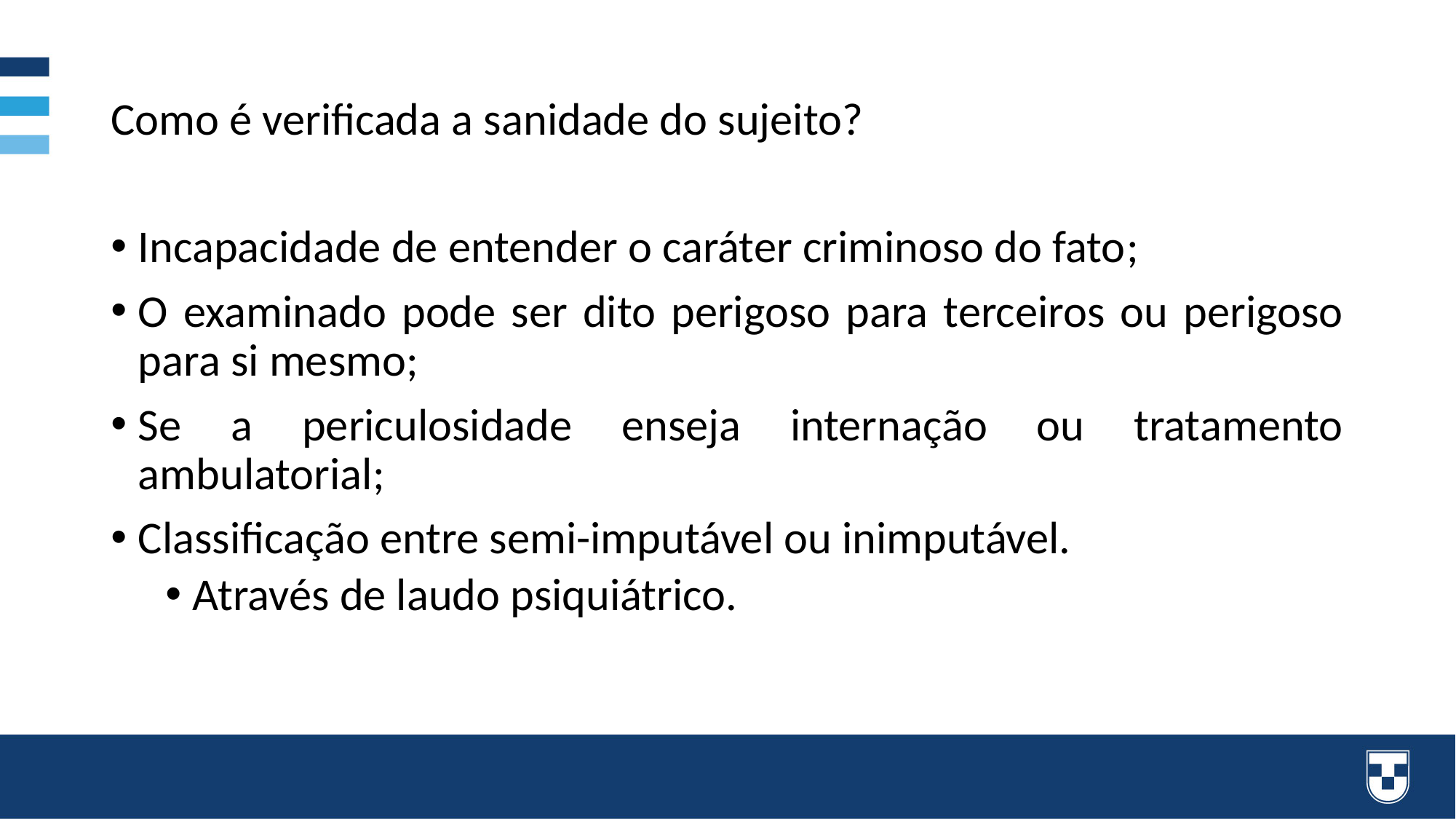

# Como é verificada a sanidade do sujeito?
Incapacidade de entender o caráter criminoso do fato;
O examinado pode ser dito perigoso para terceiros ou perigoso para si mesmo;
Se a periculosidade enseja internação ou tratamento ambulatorial;
Classificação entre semi-imputável ou inimputável.
Através de laudo psiquiátrico.